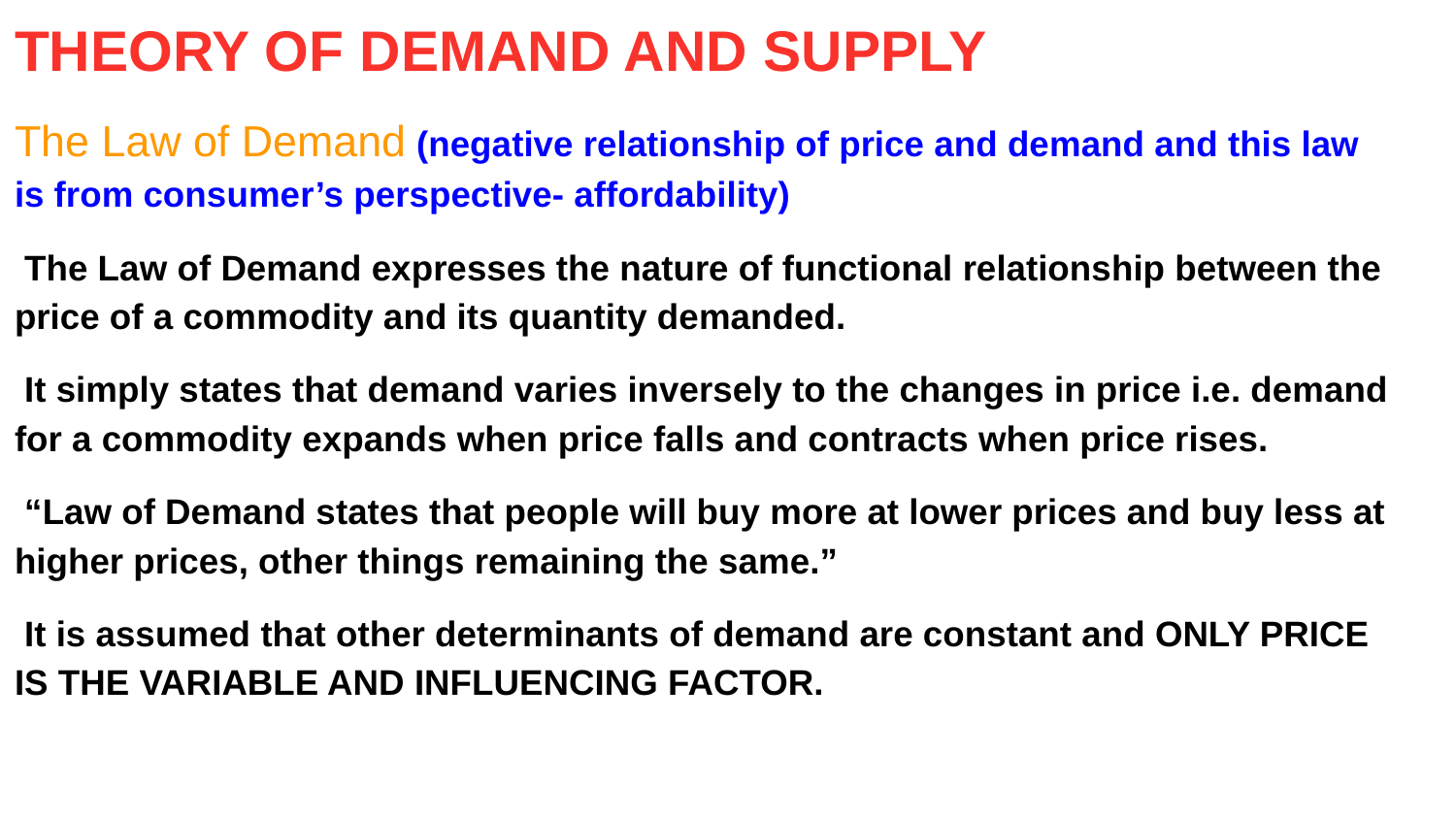

# THEORY OF DEMAND AND SUPPLY
The Law of Demand (negative relationship of price and demand and this law is from consumer’s perspective- affordability)
 The Law of Demand expresses the nature of functional relationship between the price of a commodity and its quantity demanded.
 It simply states that demand varies inversely to the changes in price i.e. demand for a commodity expands when price falls and contracts when price rises.
 “Law of Demand states that people will buy more at lower prices and buy less at higher prices, other things remaining the same.”
 It is assumed that other determinants of demand are constant and ONLY PRICE IS THE VARIABLE AND INFLUENCING FACTOR.